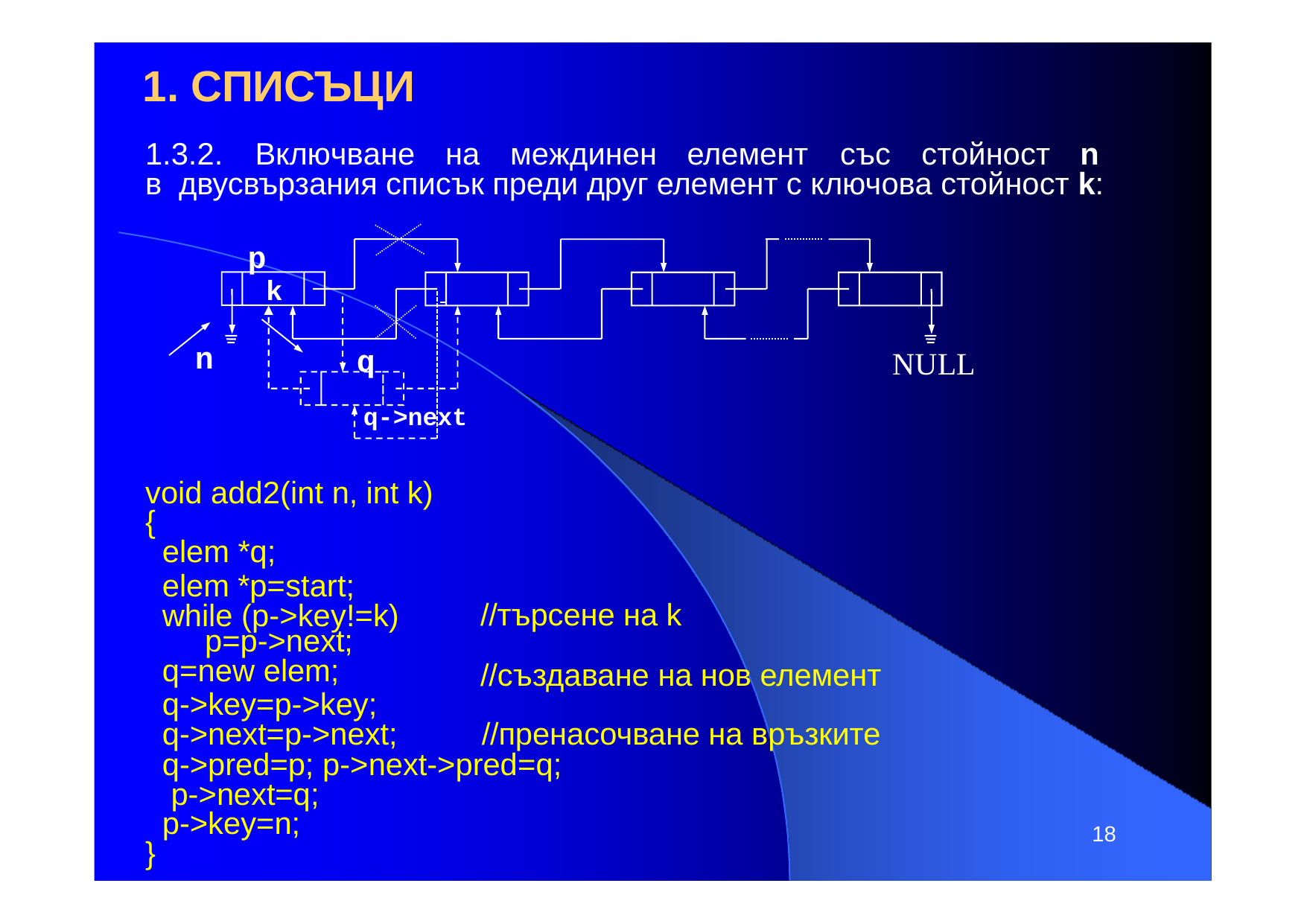

# 1. СПИСЪЦИ
1.3.2.	Включване	на	междинен	елемент	със	стойност	n	в  двусвързания списък преди друг елемент с ключова стойност k:

p
k

n
q
NULL
q->next
void add2(int n, int k)
{
elem *q;
elem *p=start;  while (p->key!=k)
p=p->next;
q=new elem;
q->key=p->key;
//търсене на k
//създаване на нов елемент
q->next=p->next;	//пренасочване на връзките
q->pred=p; p->next->pred=q;  p->next=q;
p->key=n;
18
}